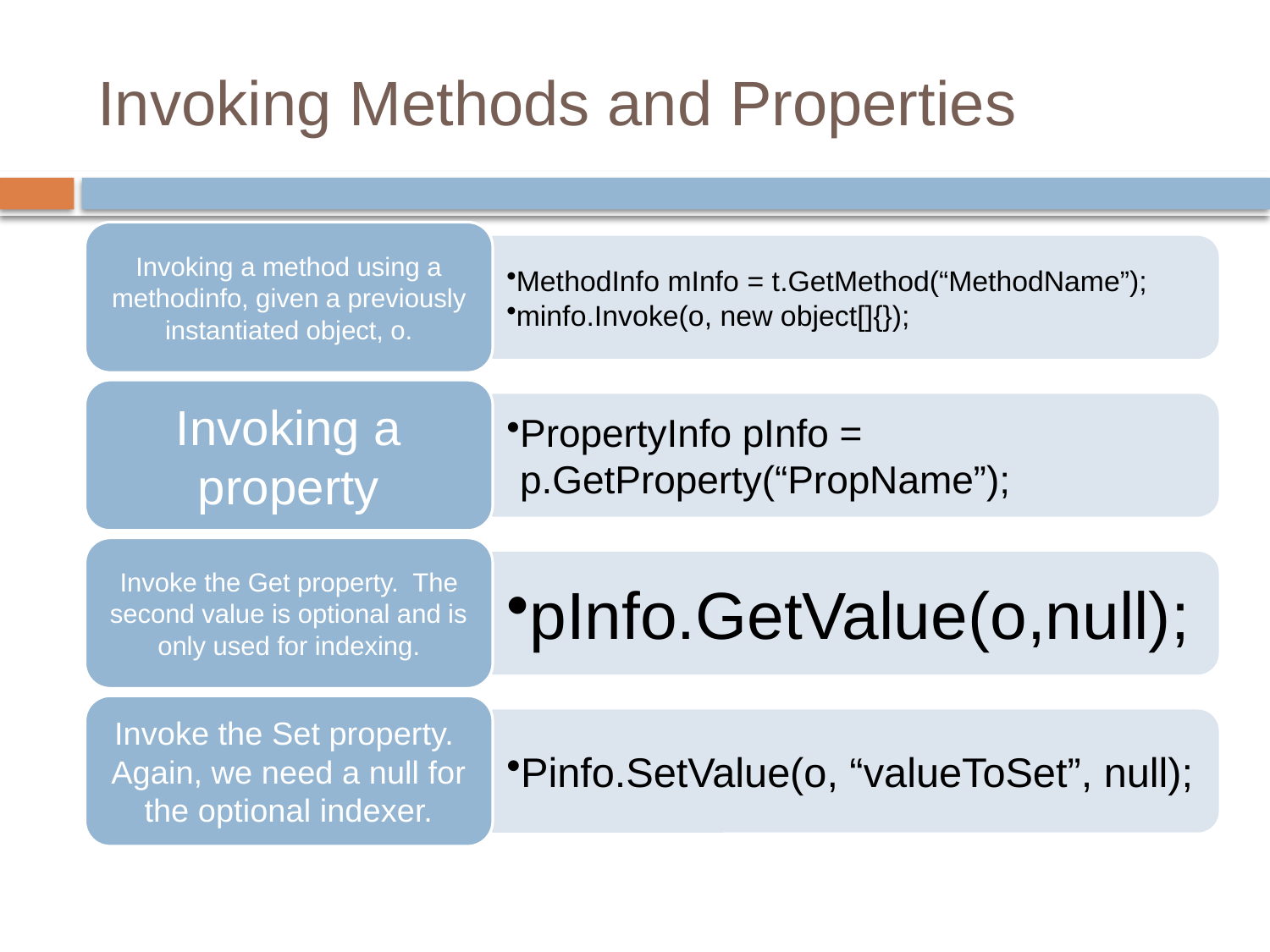

# Invoking Methods and Properties
Invoking a method using a methodinfo, given a previously instantiated object, o.
MethodInfo mInfo = t.GetMethod(“MethodName”);
minfo.Invoke(o, new object[]{});
Invoking a property
PropertyInfo pInfo = p.GetProperty(“PropName”);
Invoke the Get property.  The second value is optional and is only used for indexing.
pInfo.GetValue(o,null);
Invoke the Set property.  Again, we need a null for the optional indexer.
Pinfo.SetValue(o, “valueToSet”, null);